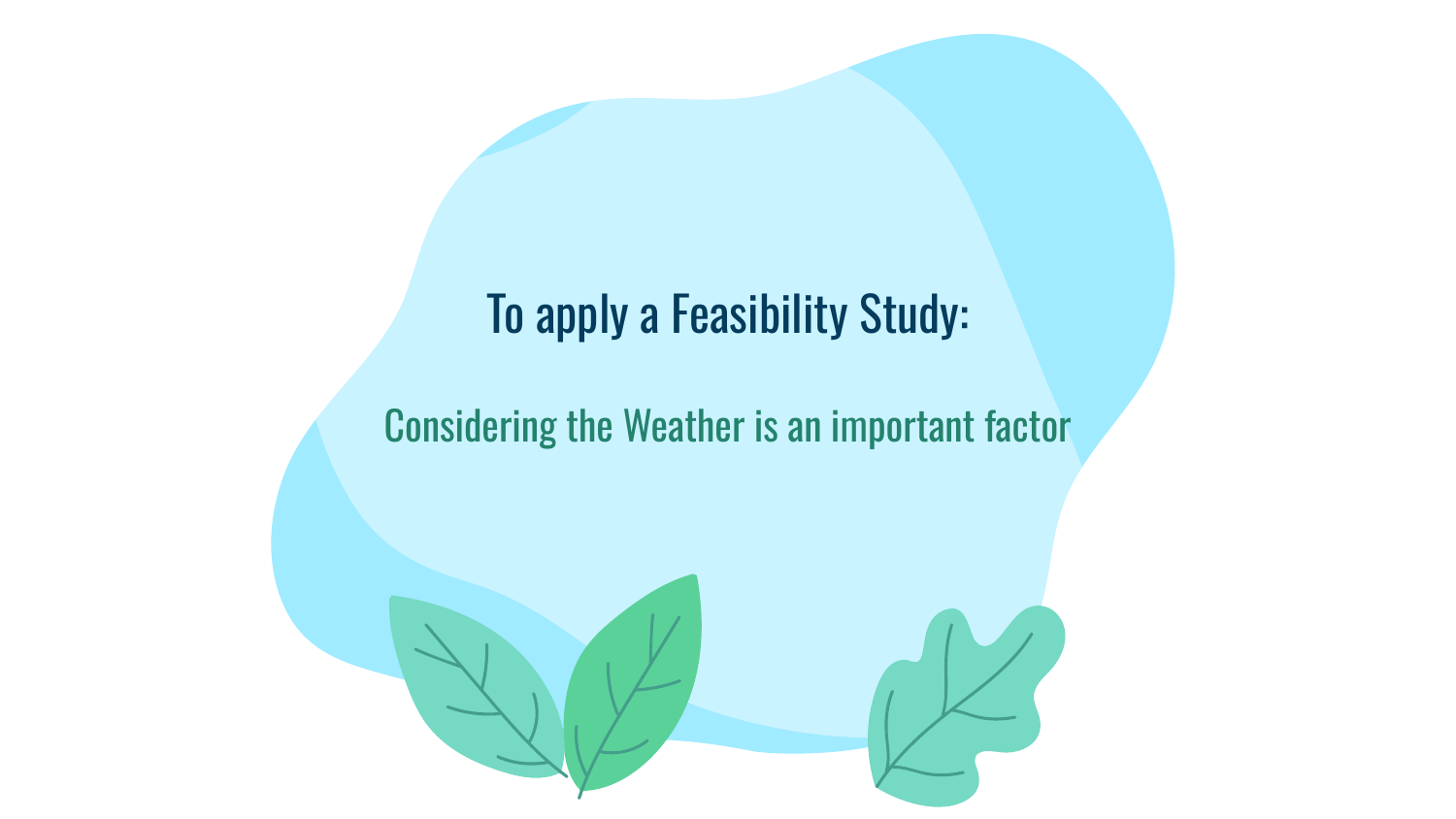

# To apply a Feasibility Study: Considering the Weather is an important factor